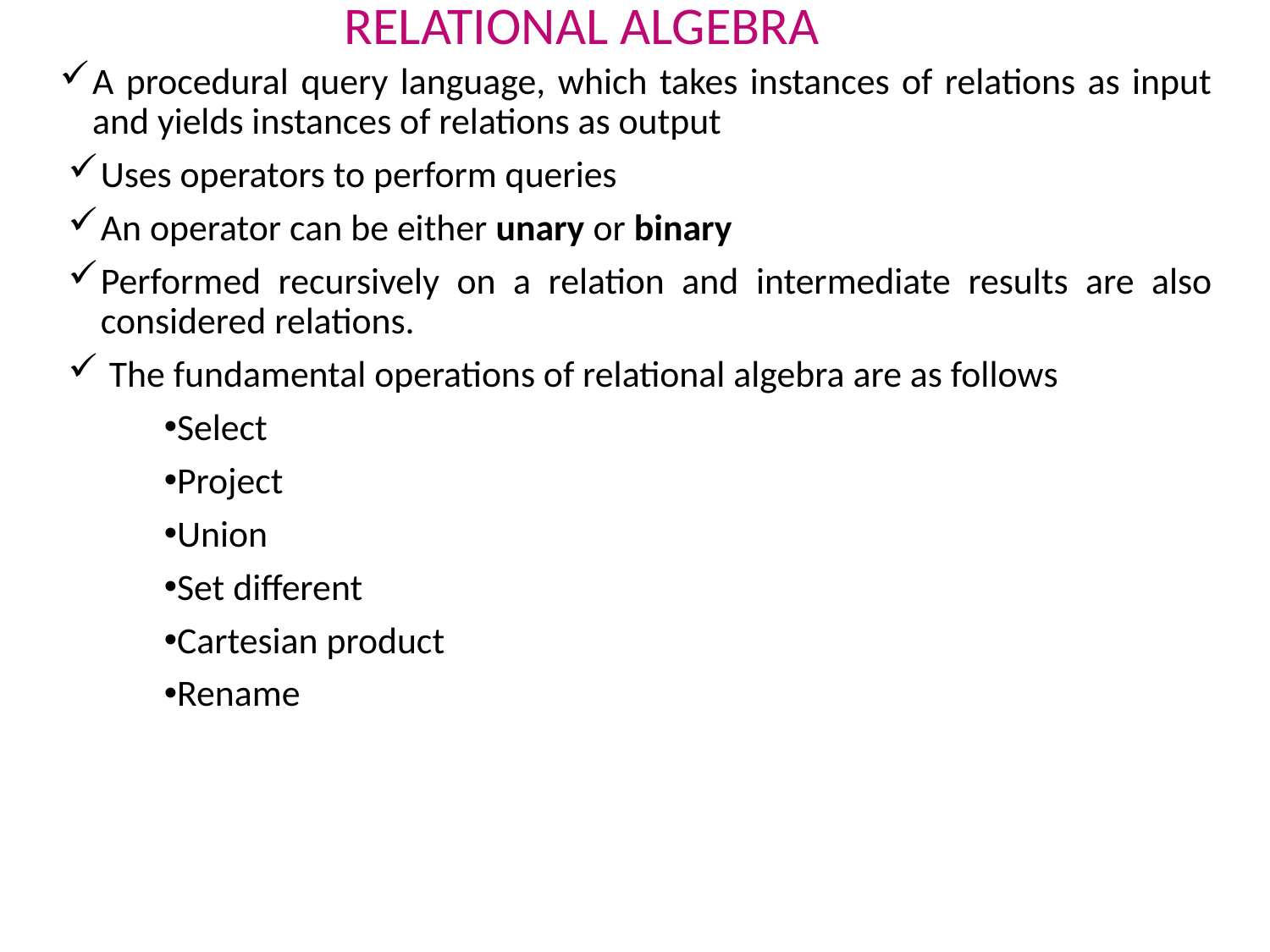

# Relational Algebra
A procedural query language, which takes instances of relations as input and yields instances of relations as output
Uses operators to perform queries
An operator can be either unary or binary
Performed recursively on a relation and intermediate results are also considered relations.
 The fundamental operations of relational algebra are as follows
Select
Project
Union
Set different
Cartesian product
Rename